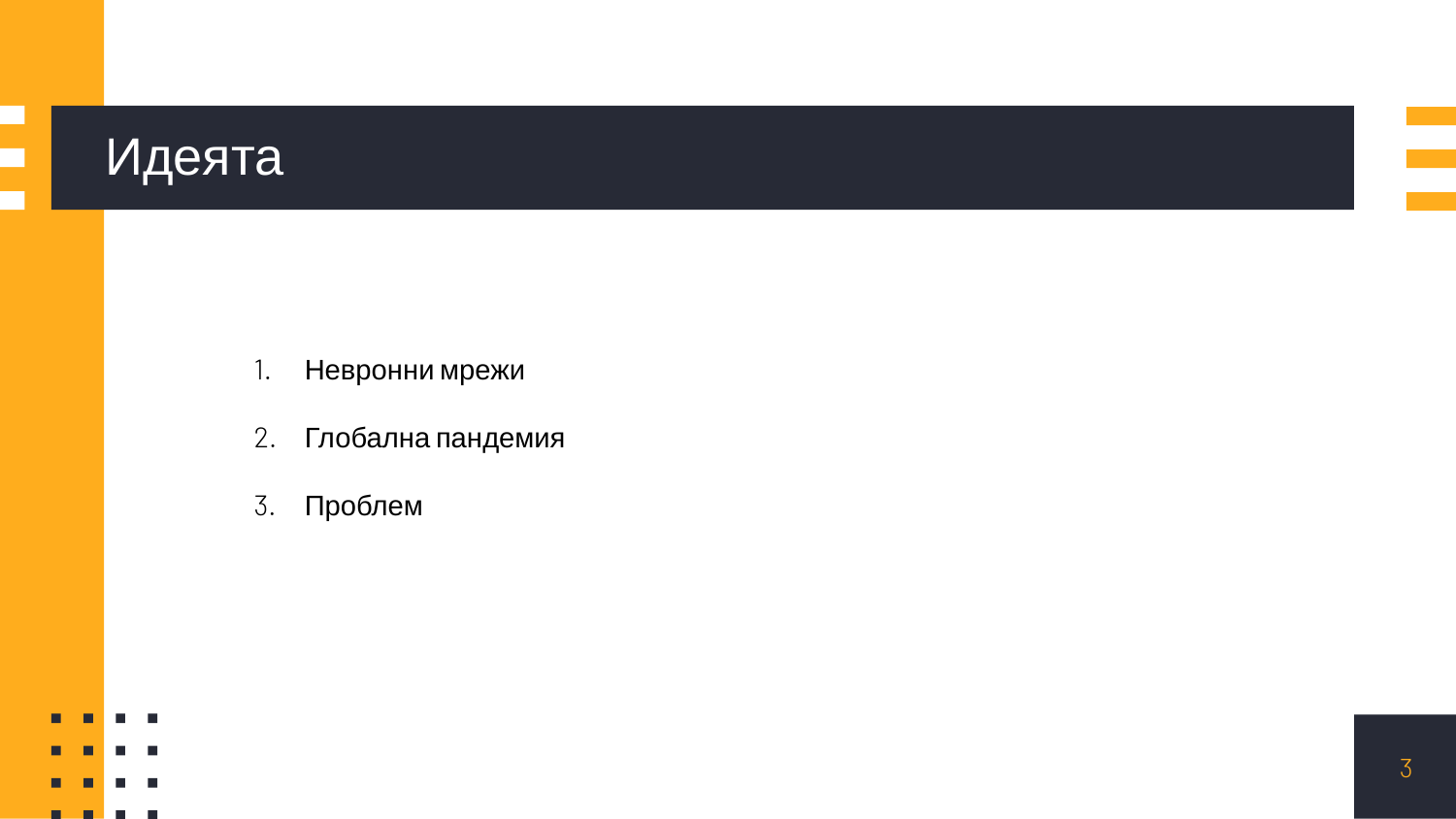

# Идеята
Невронни мрежи

Глобална пандемия

Проблем
3